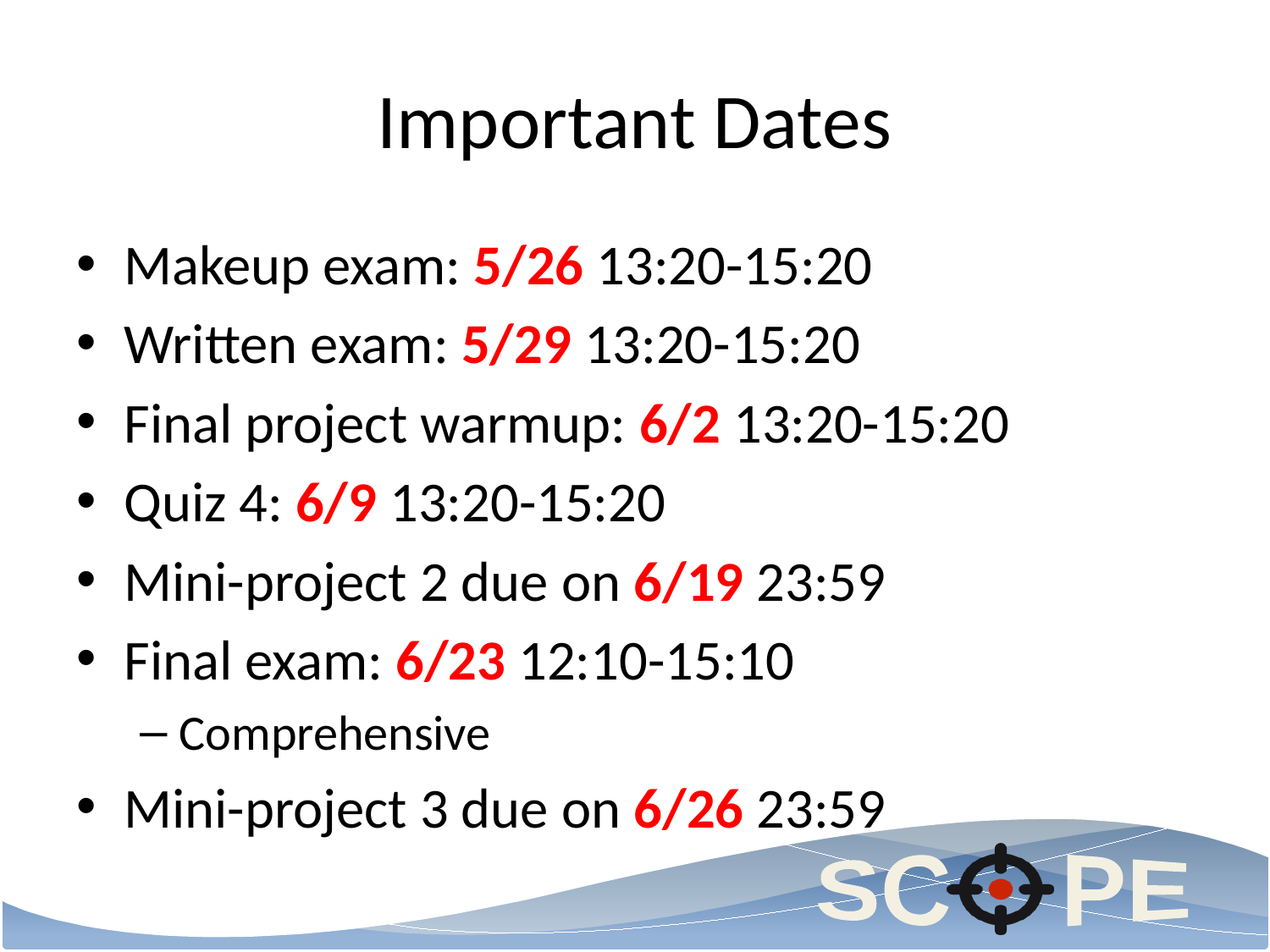

# Important Dates
Makeup exam: 5/26 13:20-15:20
Written exam: 5/29 13:20-15:20
Final project warmup: 6/2 13:20-15:20
Quiz 4: 6/9 13:20-15:20
Mini-project 2 due on 6/19 23:59
Final exam: 6/23 12:10-15:10
Comprehensive
Mini-project 3 due on 6/26 23:59